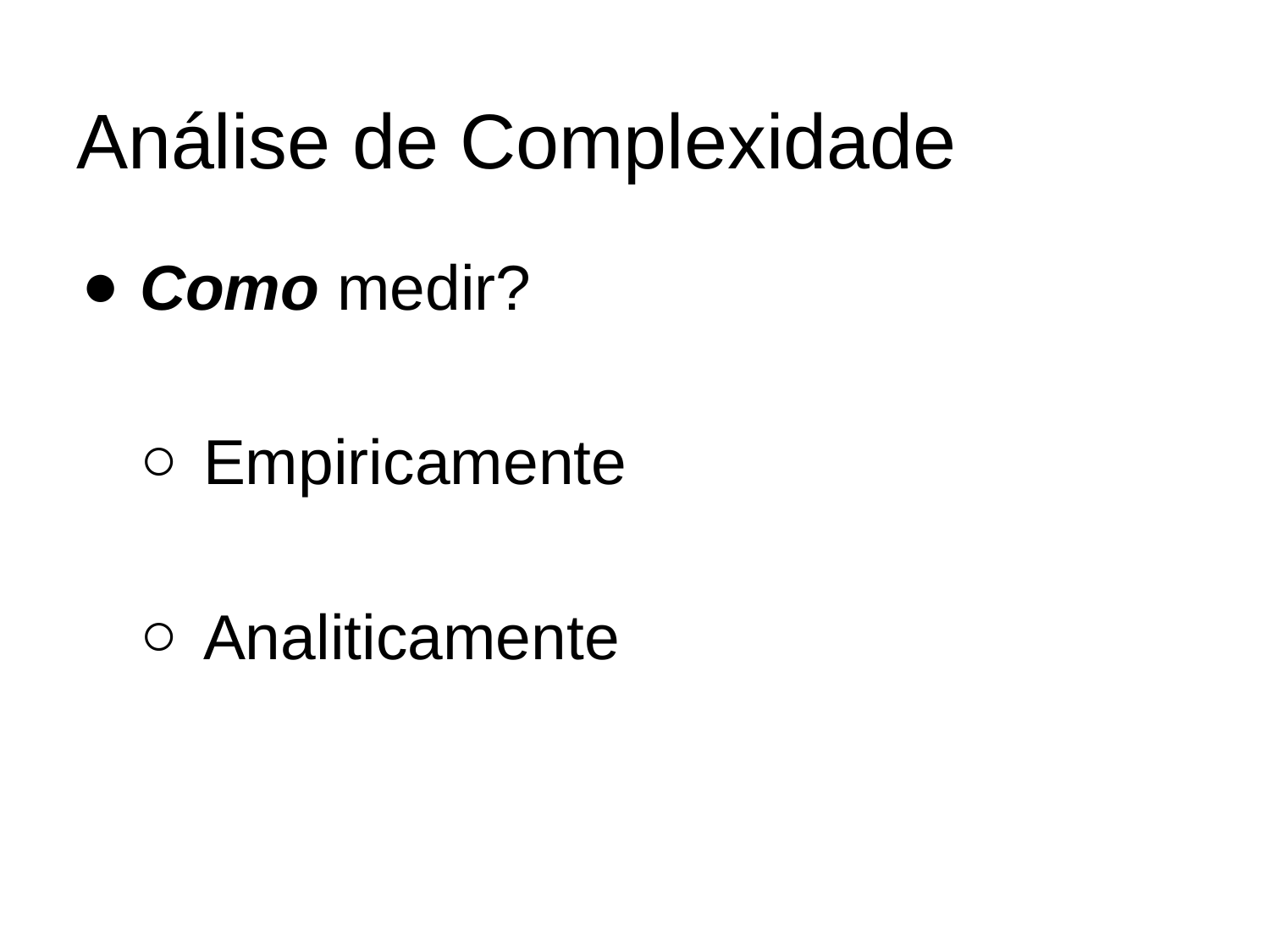

# Análise de Complexidade
Como medir?

Empiricamente

Analiticamente